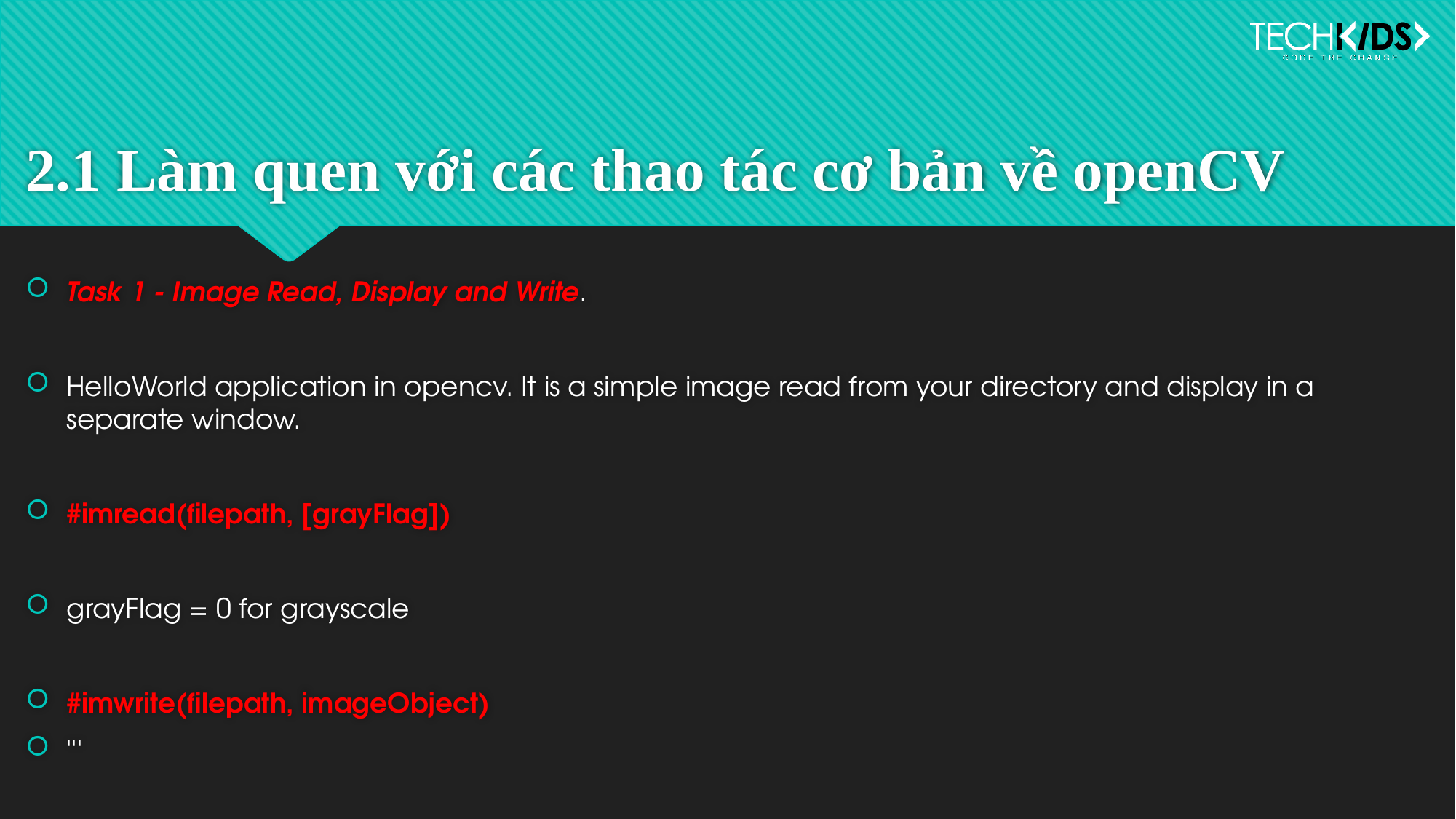

# 2.1 Làm quen với các thao tác cơ bản về openCV
Task 1 - Image Read, Display and Write.

HelloWorld application in opencv. It is a simple image read from your directory and display in a separate window.

#imread(filepath, [grayFlag])

grayFlag = 0 for grayscale

#imwrite(filepath, imageObject)
'''